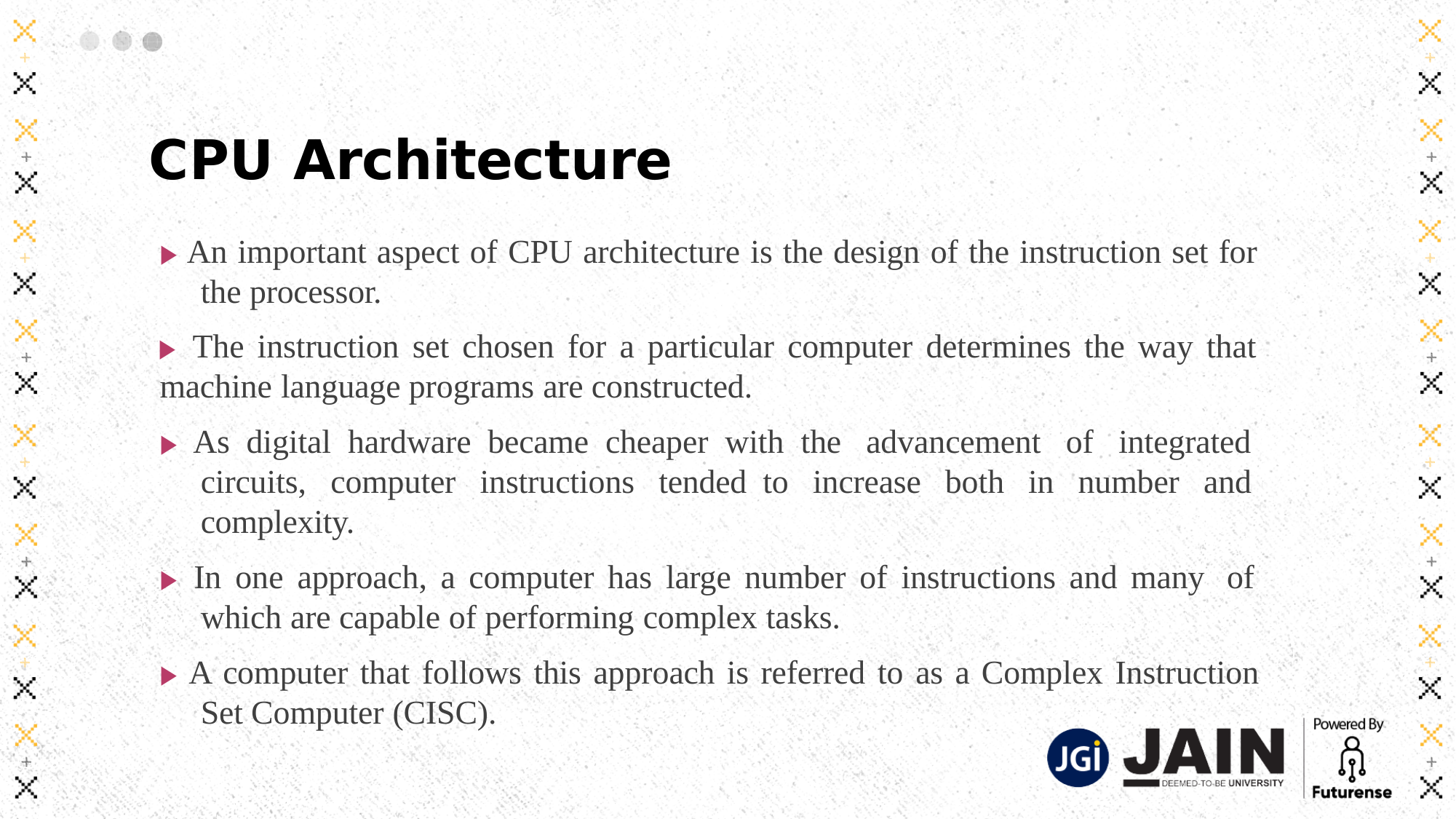

# CPU Architecture
▶ An important aspect of CPU architecture is the design of the instruction set for  the processor.
▶ The instruction set chosen for a particular computer determines the way that
machine language programs are constructed.
▶ As digital hardware became cheaper with the advancement of integrated  circuits, computer instructions tended to increase both in number and  complexity.
▶ In one approach, a computer has large number of instructions and many of  which are capable of performing complex tasks.
▶ A computer that follows this approach is referred to as a Complex Instruction  Set Computer (CISC).